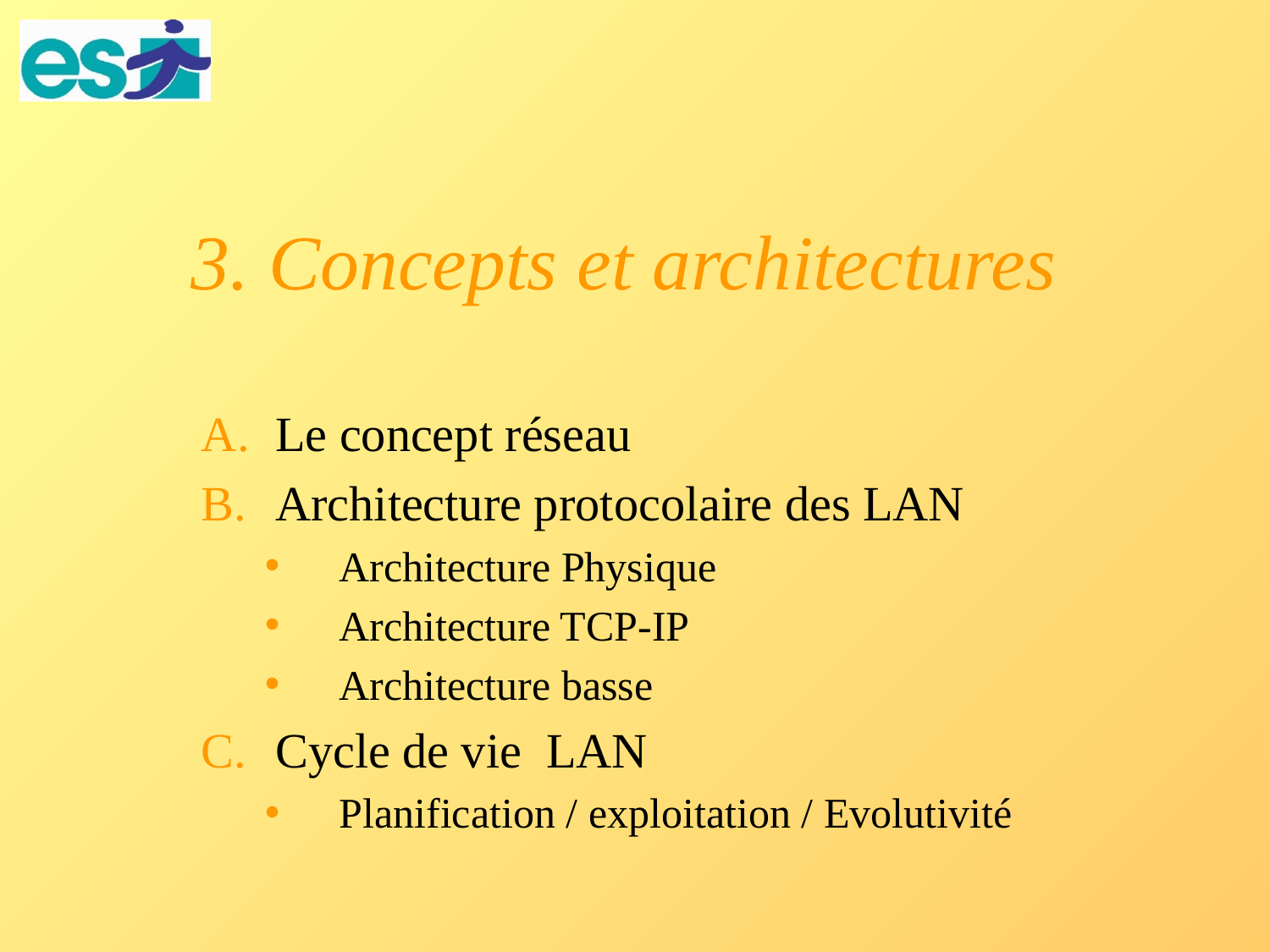

# 3. Concepts et architectures
Le concept réseau
Architecture protocolaire des LAN
Architecture Physique
Architecture TCP-IP
Architecture basse
Cycle de vie  LAN
Planification / exploitation / Evolutivité